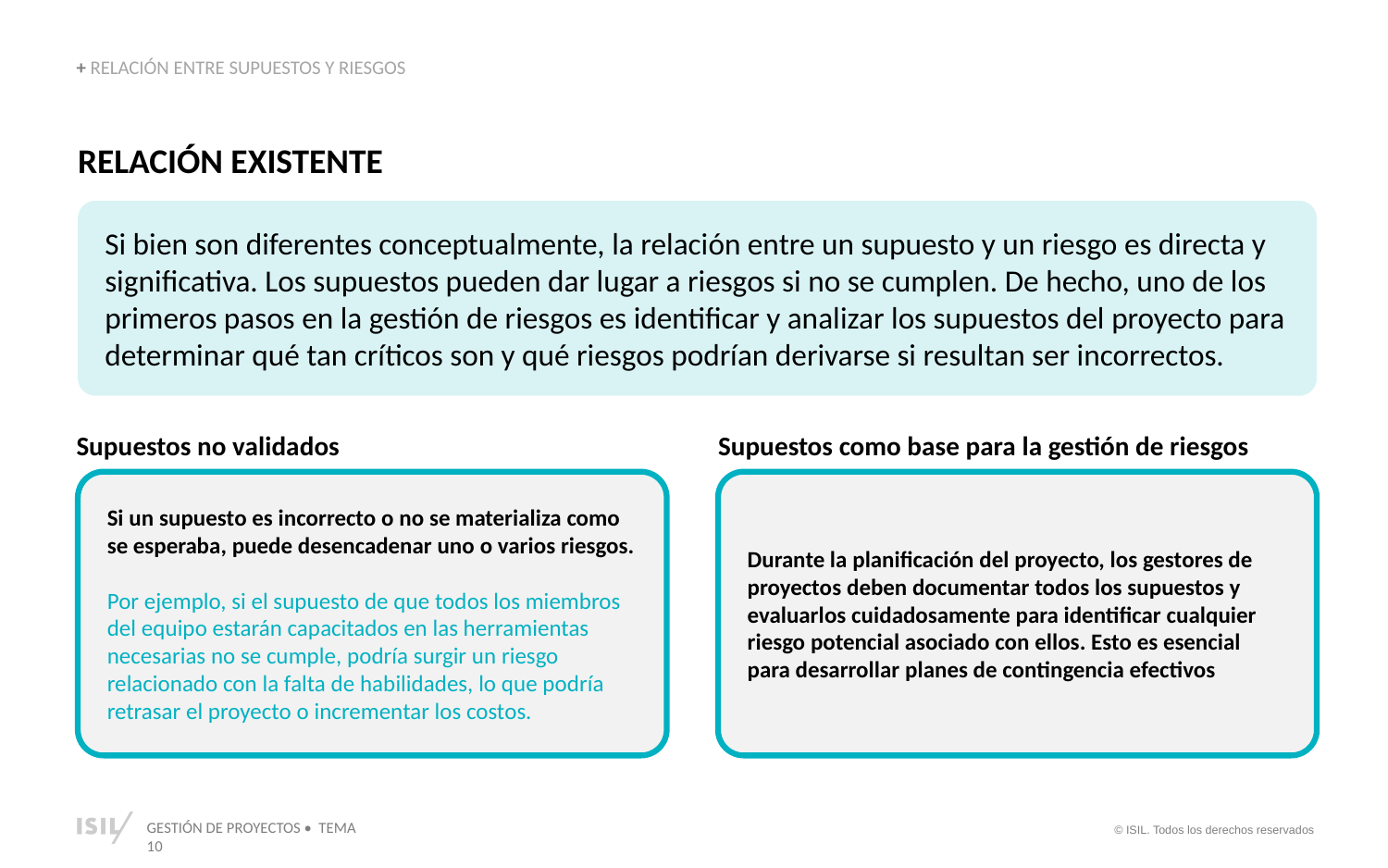

+ RELACIÓN ENTRE SUPUESTOS Y RIESGOS
RELACIÓN EXISTENTE
Si bien son diferentes conceptualmente, la relación entre un supuesto y un riesgo es directa y significativa. Los supuestos pueden dar lugar a riesgos si no se cumplen. De hecho, uno de los primeros pasos en la gestión de riesgos es identificar y analizar los supuestos del proyecto para determinar qué tan críticos son y qué riesgos podrían derivarse si resultan ser incorrectos.
Supuestos no validados
Supuestos como base para la gestión de riesgos
Durante la planificación del proyecto, los gestores de proyectos deben documentar todos los supuestos y evaluarlos cuidadosamente para identificar cualquier riesgo potencial asociado con ellos. Esto es esencial para desarrollar planes de contingencia efectivos
Si un supuesto es incorrecto o no se materializa como se esperaba, puede desencadenar uno o varios riesgos.

Por ejemplo, si el supuesto de que todos los miembros del equipo estarán capacitados en las herramientas necesarias no se cumple, podría surgir un riesgo relacionado con la falta de habilidades, lo que podría retrasar el proyecto o incrementar los costos.